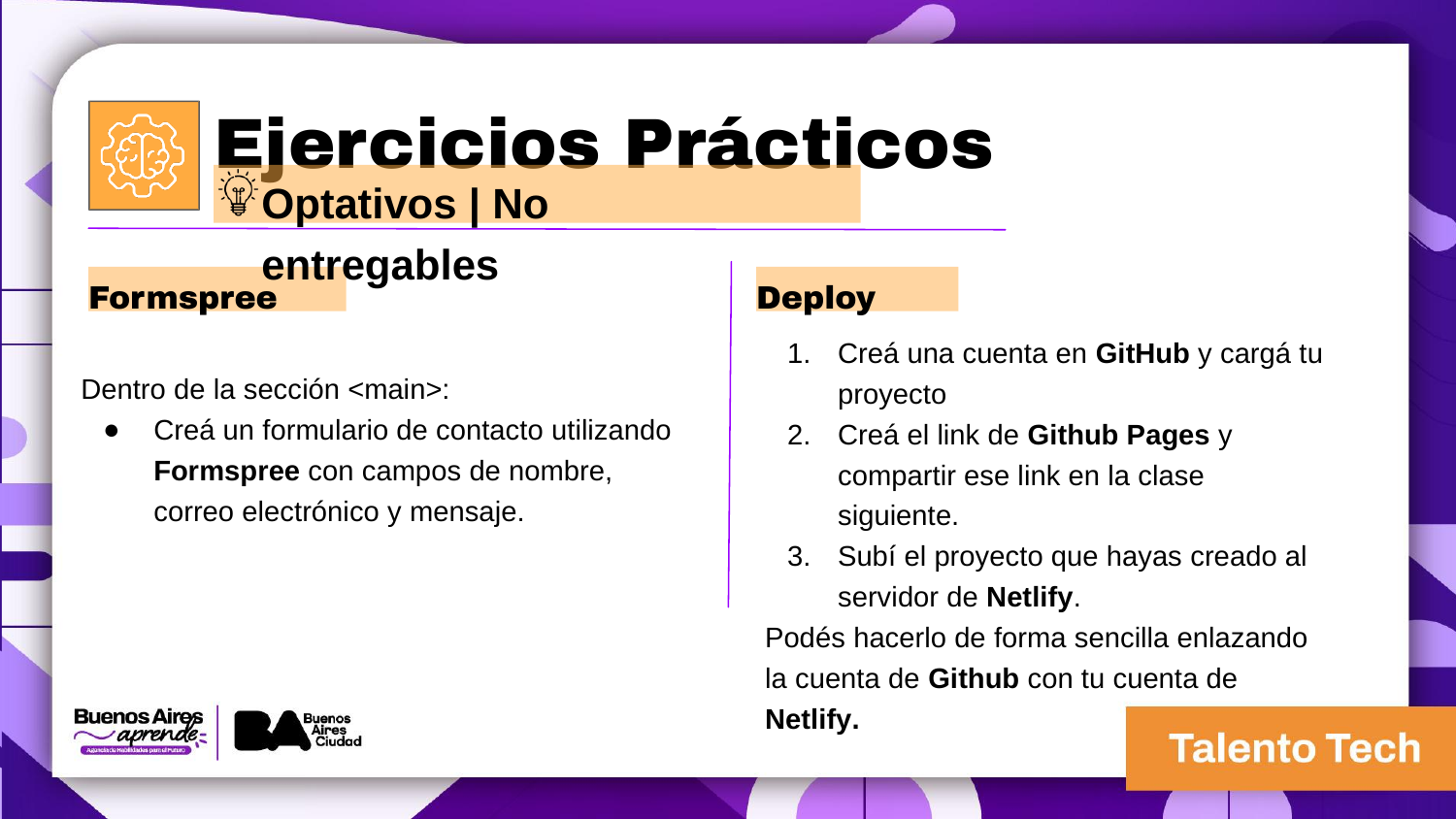

Ejercicios Prácticos
Ejercicios

Optativos | No entregables

       1
2

Formspree
Deploy
Crear la estructura básica del proyecto, incluyendo las etiquetas <header>, <main>, y <footer>. Dentro de <header>, incluye un título con el nombre del proyecto.

Agregar un archivo README.md en el proyecto, explicando brevemente de qué tratará la página que se va a desarrollar.
Creá una cuenta en GitHub y cargá tu proyecto
Creá el link de Github Pages y compartir ese link en la clase siguiente.
Subí el proyecto que hayas creado al servidor de Netlify.
Podés hacerlo de forma sencilla enlazando la cuenta de Github con tu cuenta de Netlify.

Dentro de la sección <main>:
Creá un formulario de contacto utilizando Formspree con campos de nombre, correo electrónico y mensaje.